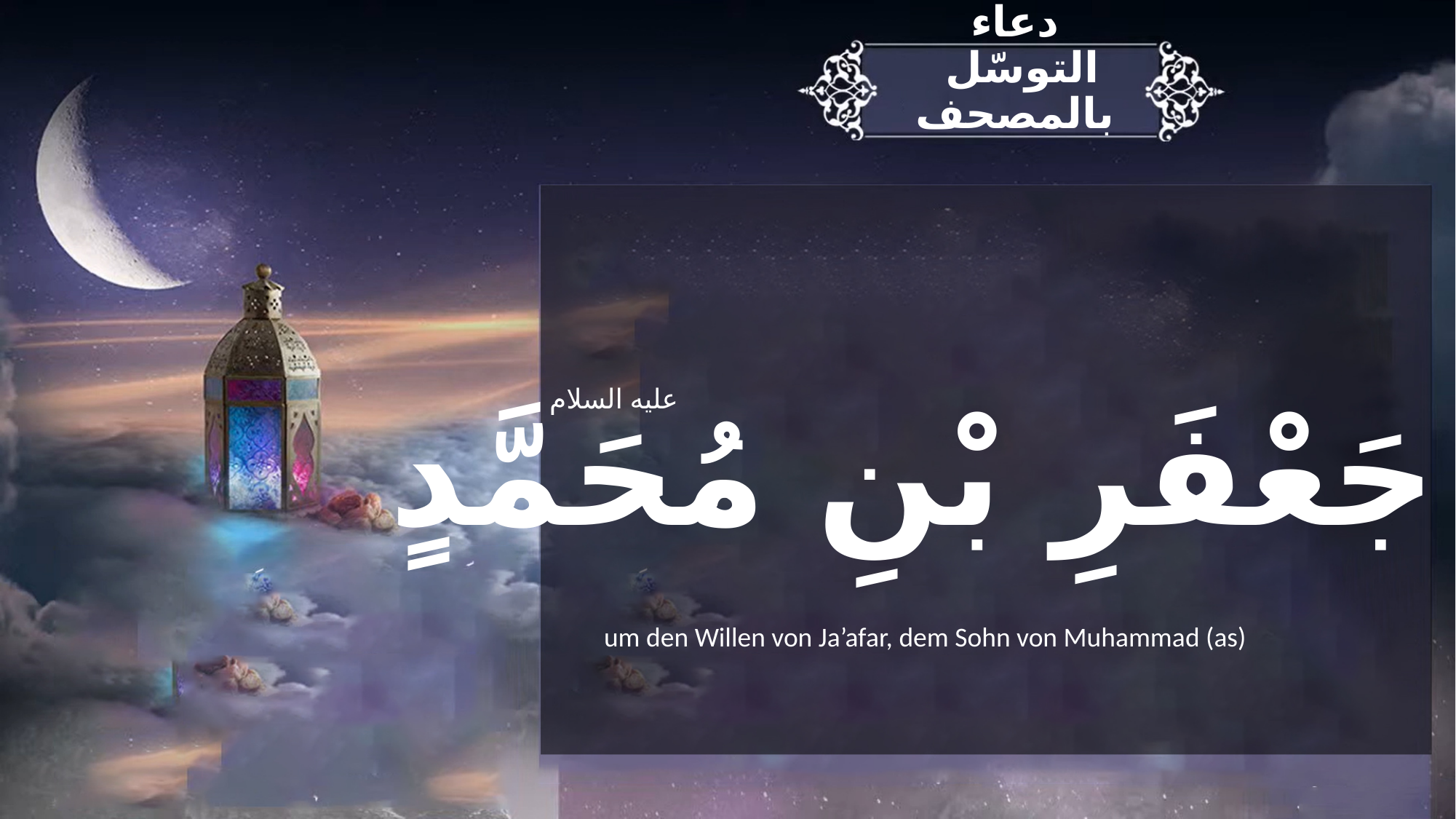

دعاء
 التوسّل بالمصحف
عليه السلام
بِـ جَعْفَرِ بْنِ مُحَمَّدٍ
um den Willen von Ja’afar, dem Sohn von Muhammad (as)